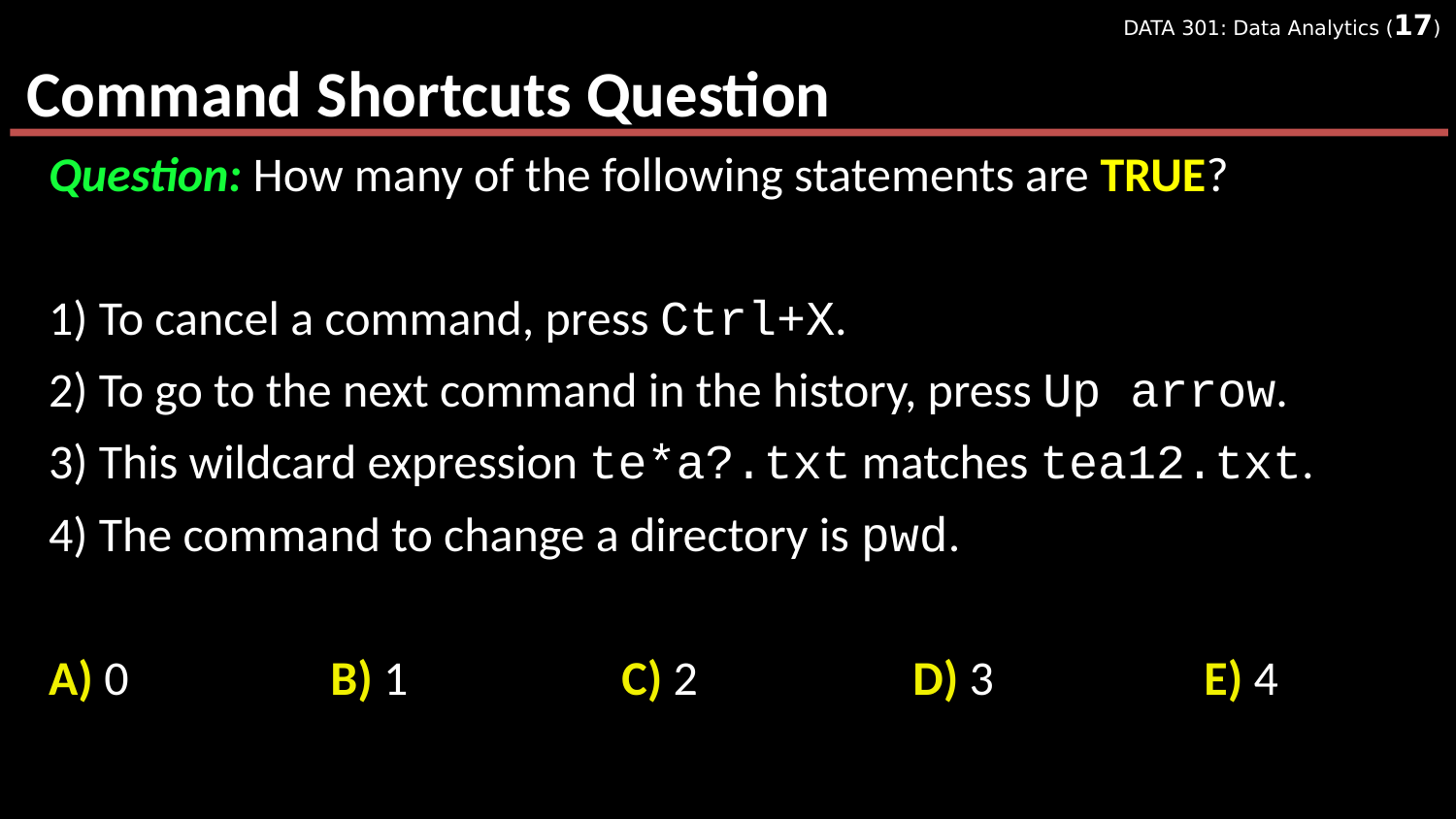

# Command Shortcuts Question
Question: How many of the following statements are TRUE?

1) To cancel a command, press Ctrl+X.
2) To go to the next command in the history, press Up arrow.
3) This wildcard expression te*a?.txt matches tea12.txt.
4) The command to change a directory is pwd.

A) 0		B) 1		C) 2		D) 3		E) 4